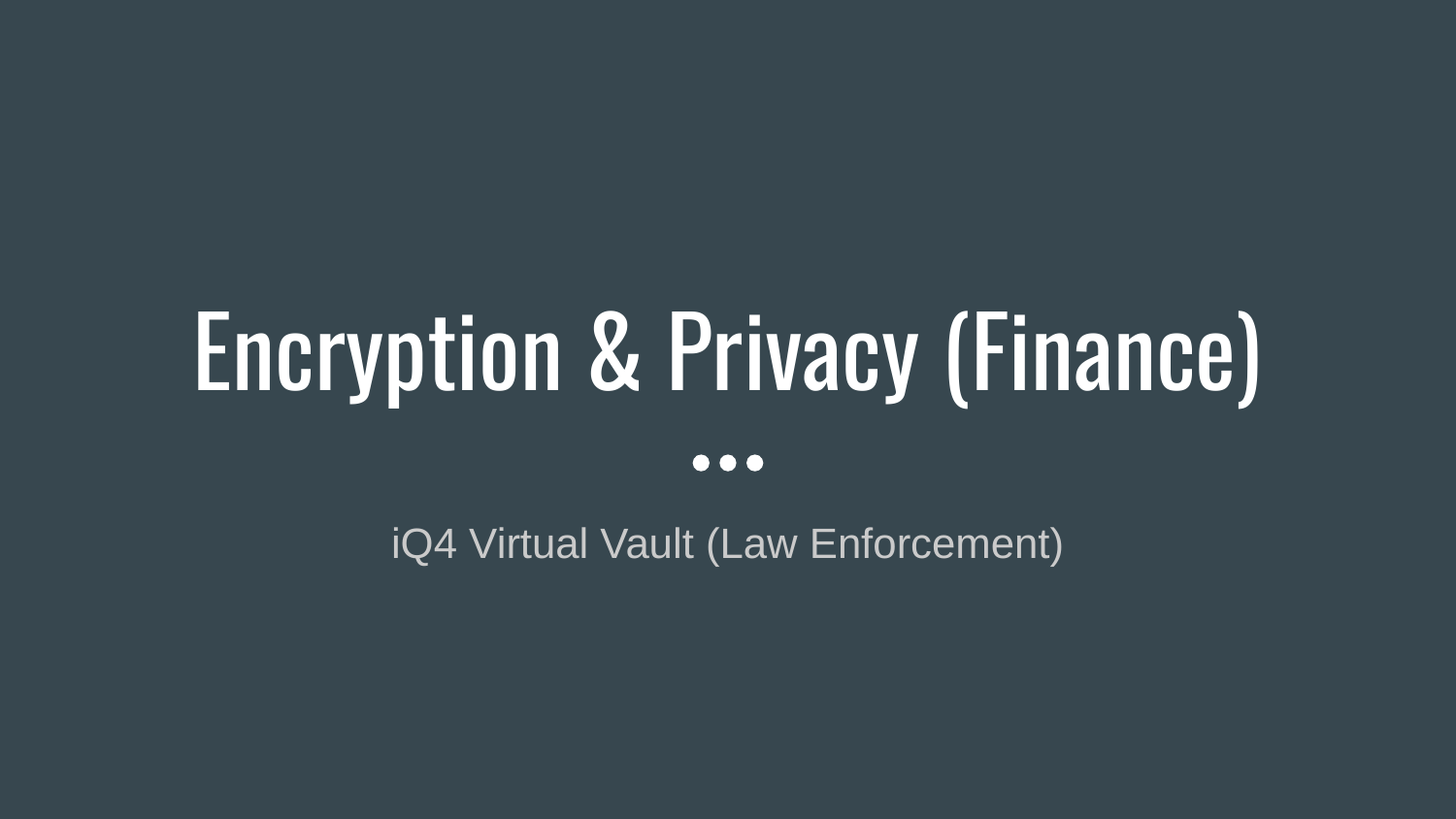

# Encryption & Privacy (Finance)
iQ4 Virtual Vault (Law Enforcement)